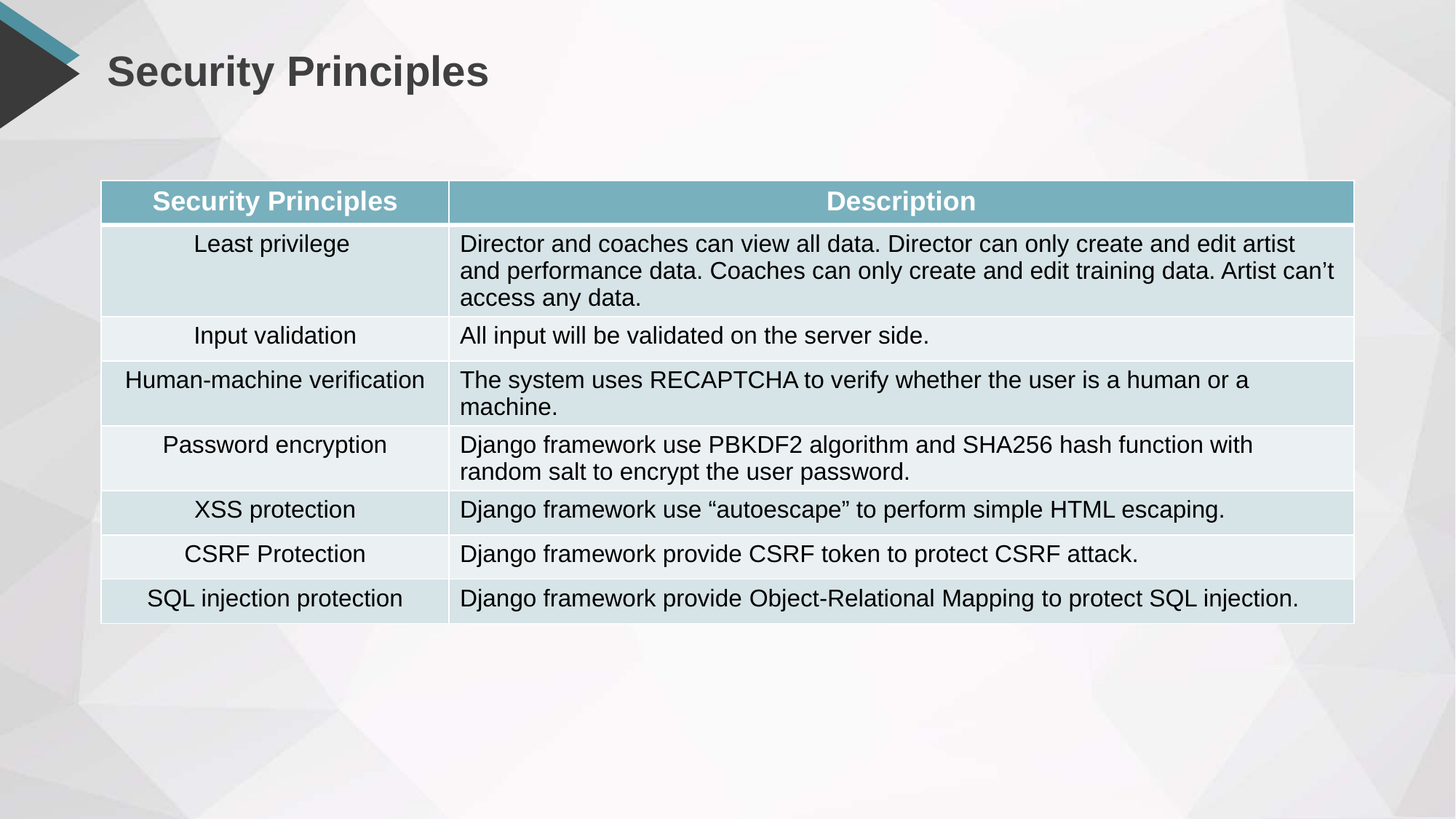

# Security Principles
| Security Principles | Description |
| --- | --- |
| Least privilege | Director and coaches can view all data. Director can only create and edit artist and performance data. Coaches can only create and edit training data. Artist can’t access any data. |
| Input validation | All input will be validated on the server side. |
| Human-machine verification | The system uses RECAPTCHA to verify whether the user is a human or a machine. |
| Password encryption | Django framework use PBKDF2 algorithm and SHA256 hash function with random salt to encrypt the user password. |
| XSS protection | Django framework use “autoescape” to perform simple HTML escaping. |
| CSRF Protection | Django framework provide CSRF token to protect CSRF attack. |
| SQL injection protection | Django framework provide Object-Relational Mapping to protect SQL injection. |